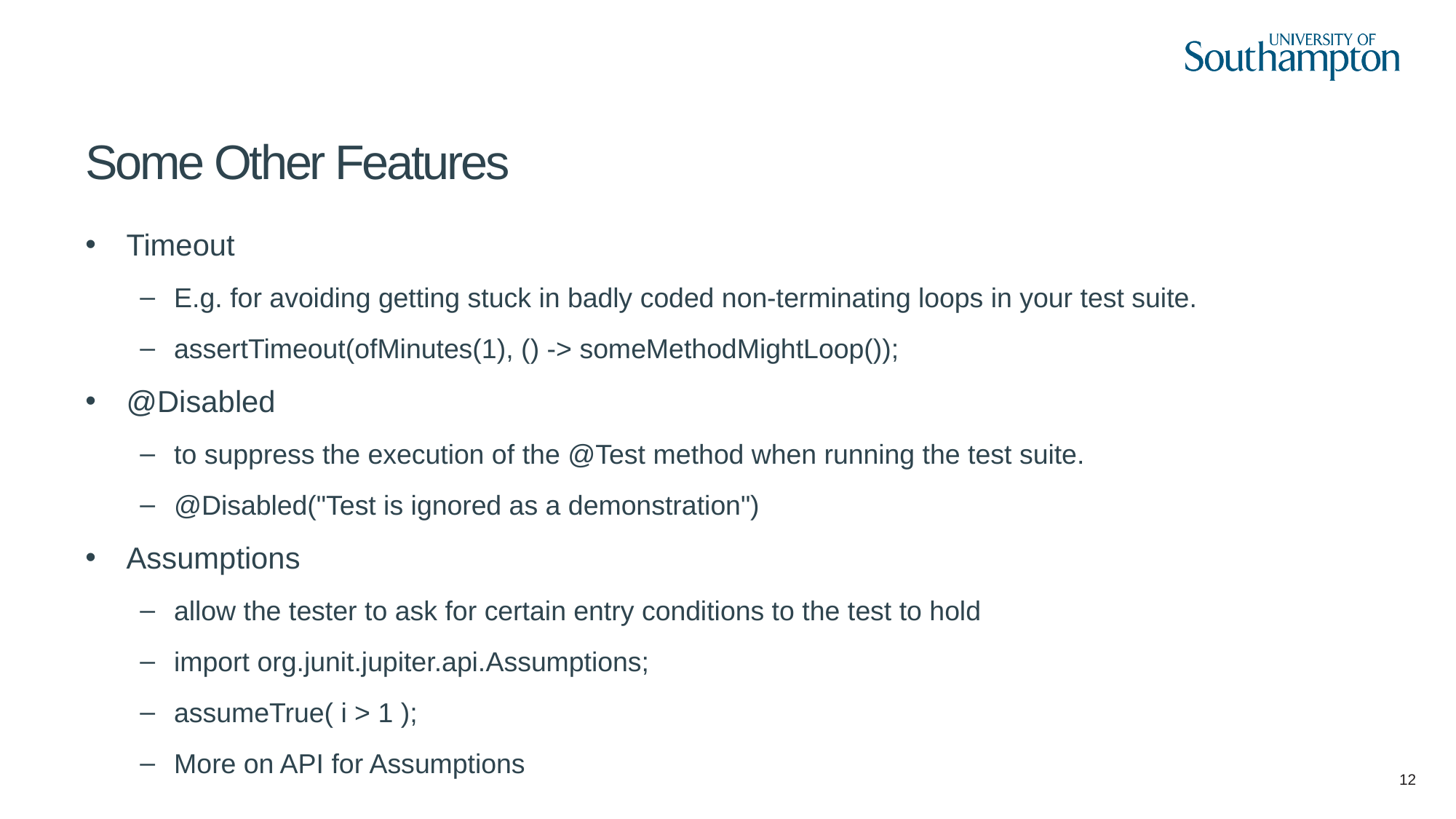

# Some Other Features
Timeout
E.g. for avoiding getting stuck in badly coded non-terminating loops in your test suite.
assertTimeout(ofMinutes(1), () -> someMethodMightLoop());
@Disabled
to suppress the execution of the @Test method when running the test suite.
@Disabled("Test is ignored as a demonstration")
Assumptions
allow the tester to ask for certain entry conditions to the test to hold
import org.junit.jupiter.api.Assumptions;
assumeTrue( i > 1 );
More on API for Assumptions